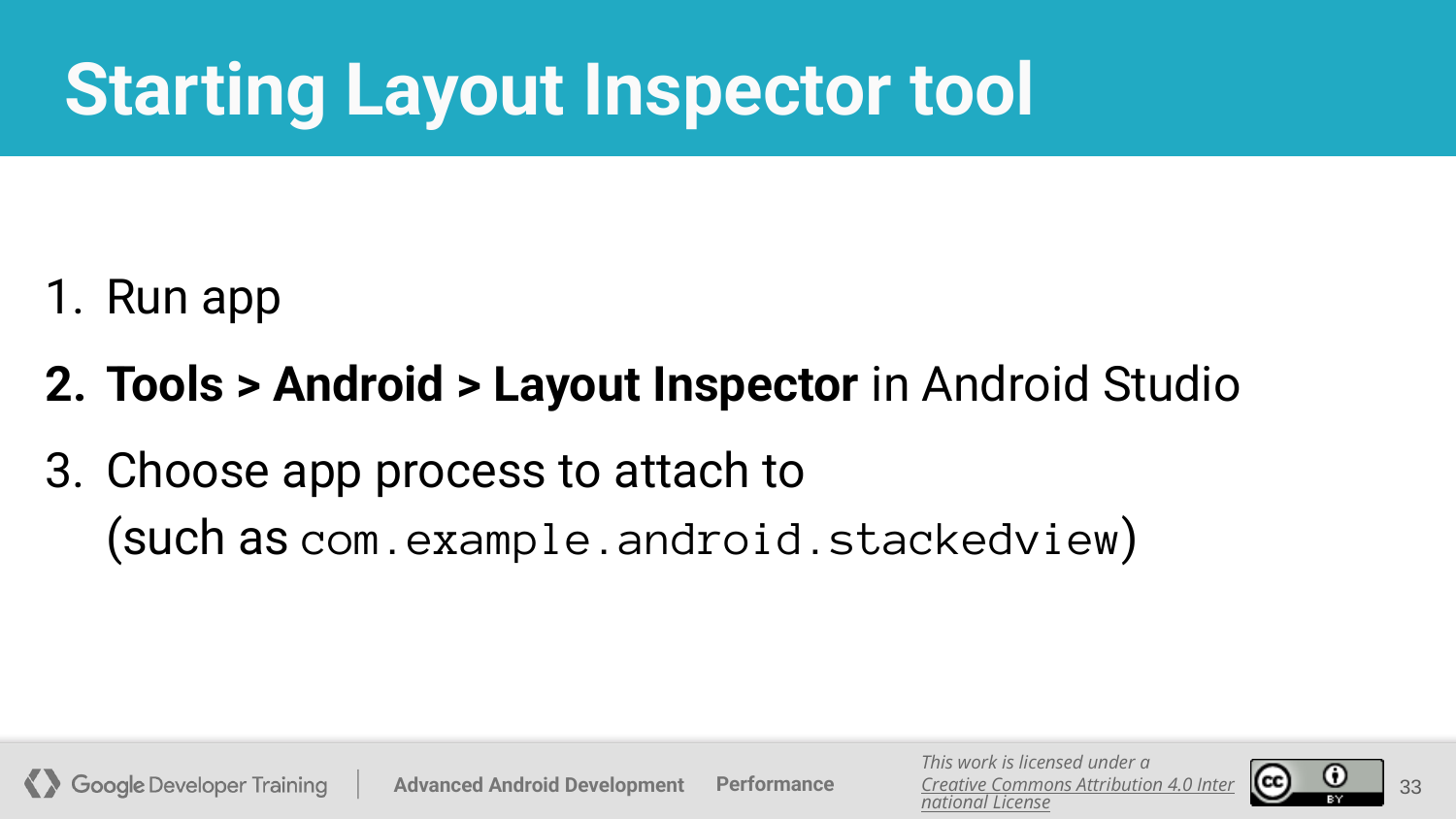

# Starting Layout Inspector tool
Run app
Tools > Android > Layout Inspector in Android Studio
Choose app process to attach to
(such as com.example.android.stackedview)
33